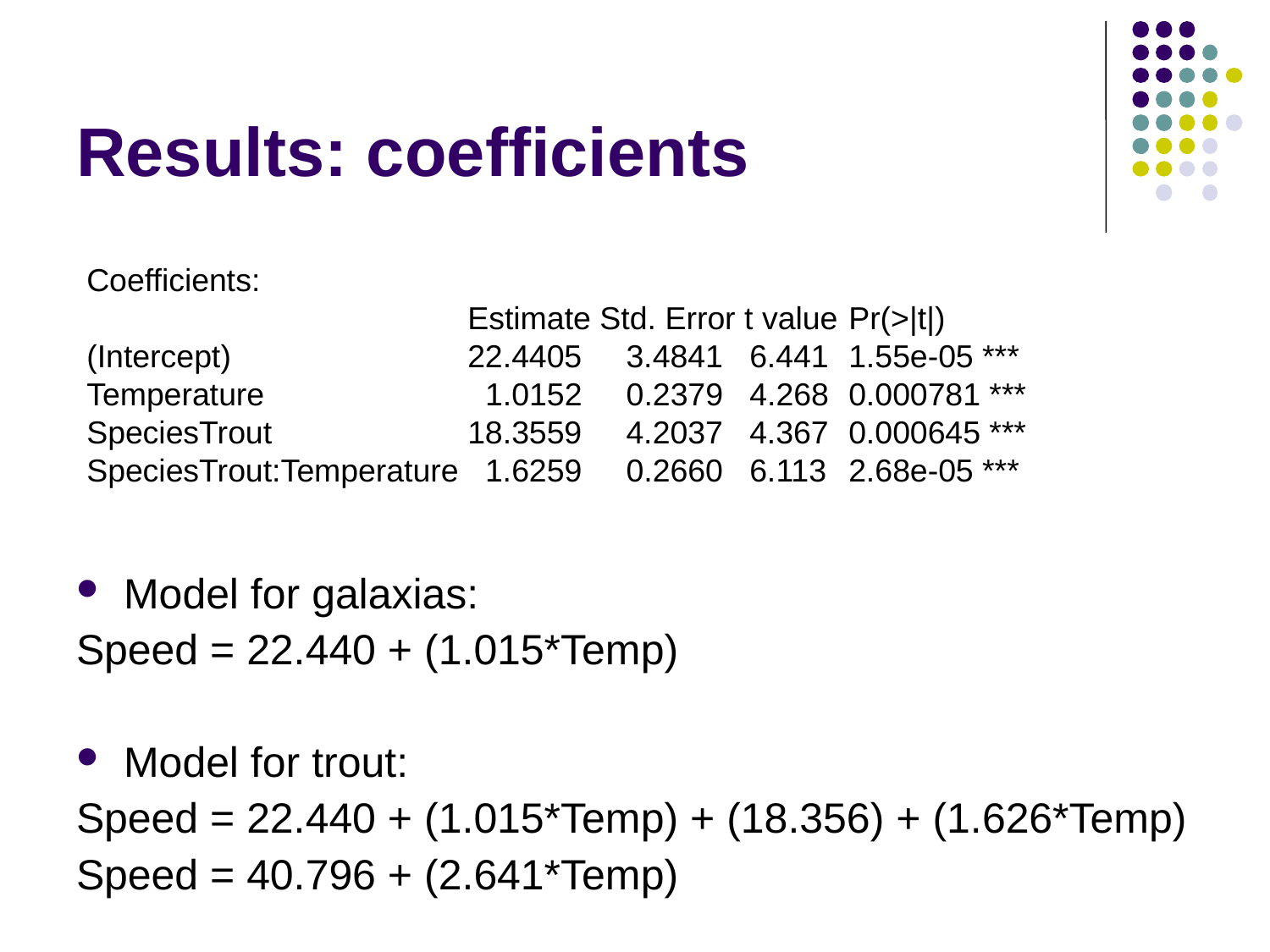

Results: coefficients

Model for galaxias:
Speed = 22.440 + (1.015*Temp)

Model for trout:
Speed = 22.440 + (1.015*Temp) + (18.356) + (1.626*Temp)
Speed = 40.796 + (2.641*Temp)

Coefficients:
                         		Estimate Std. Error t value 	Pr(>|t|)
(Intercept)               	22.4405     3.4841   6.441 	1.55e-05 ***
Temperature                	  1.0152     0.2379   4.268 	0.000781 ***
SpeciesTrout              	18.3559     4.2037   4.367 	0.000645 ***
SpeciesTrout:Temperature   1.6259     0.2660   6.113 	2.68e-05 ***